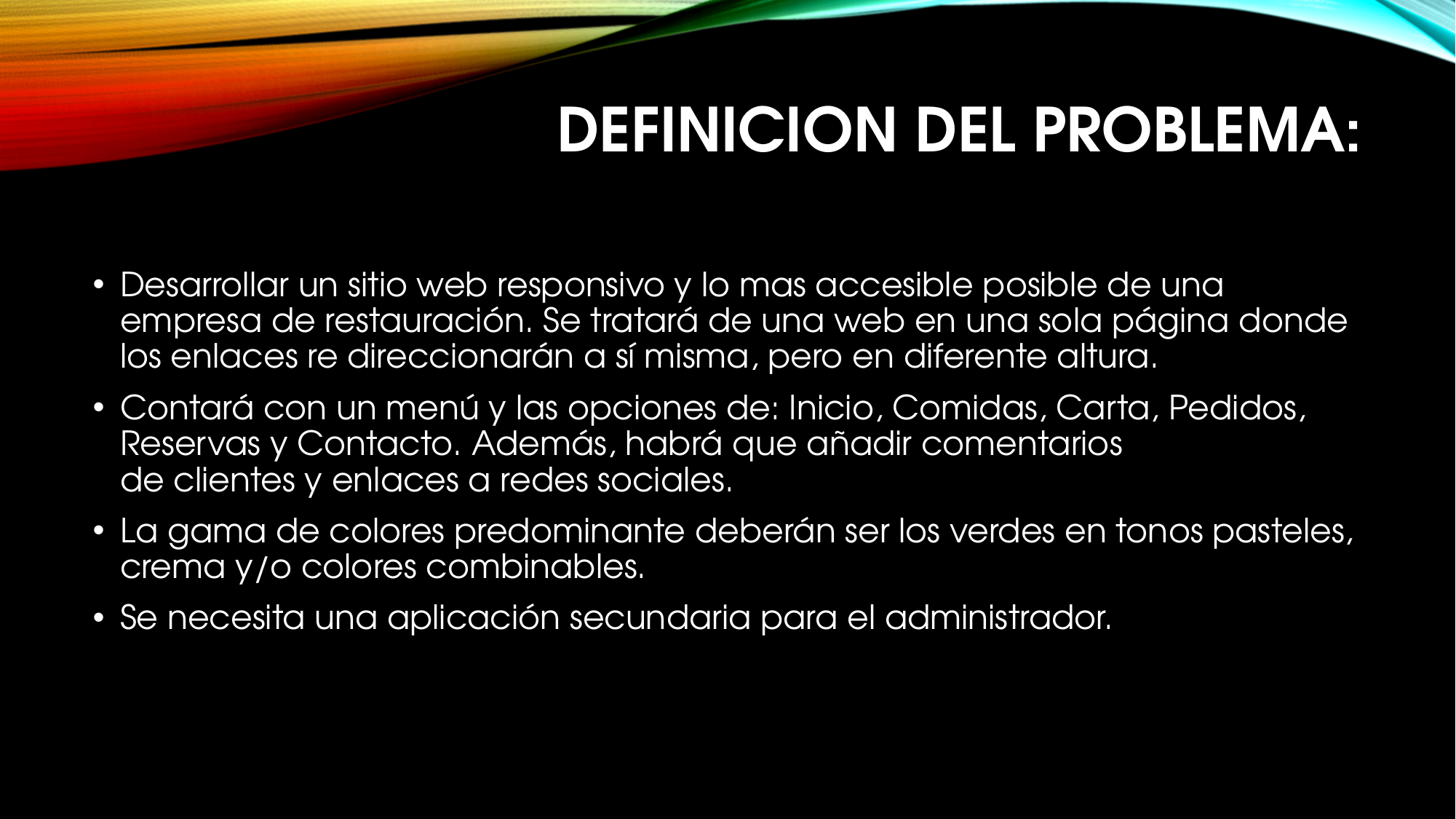

# DEFINICION DEL PROBLEMA:
Desarrollar un sitio web responsivo y lo mas accesible posible de una             empresa de restauración. Se tratará de una web en una sola página donde los enlaces re direccionarán a sí misma, pero en diferente altura.
Contará con un menú y las opciones de: Inicio, Comidas, Carta, Pedidos,    Reservas y Contacto. Además, habrá que añadir comentarios de clientes y enlaces a redes sociales.
La gama de colores predominante deberán ser los verdes en tonos pasteles, crema y/o colores combinables.
Se necesita una aplicación secundaria para el administrador.